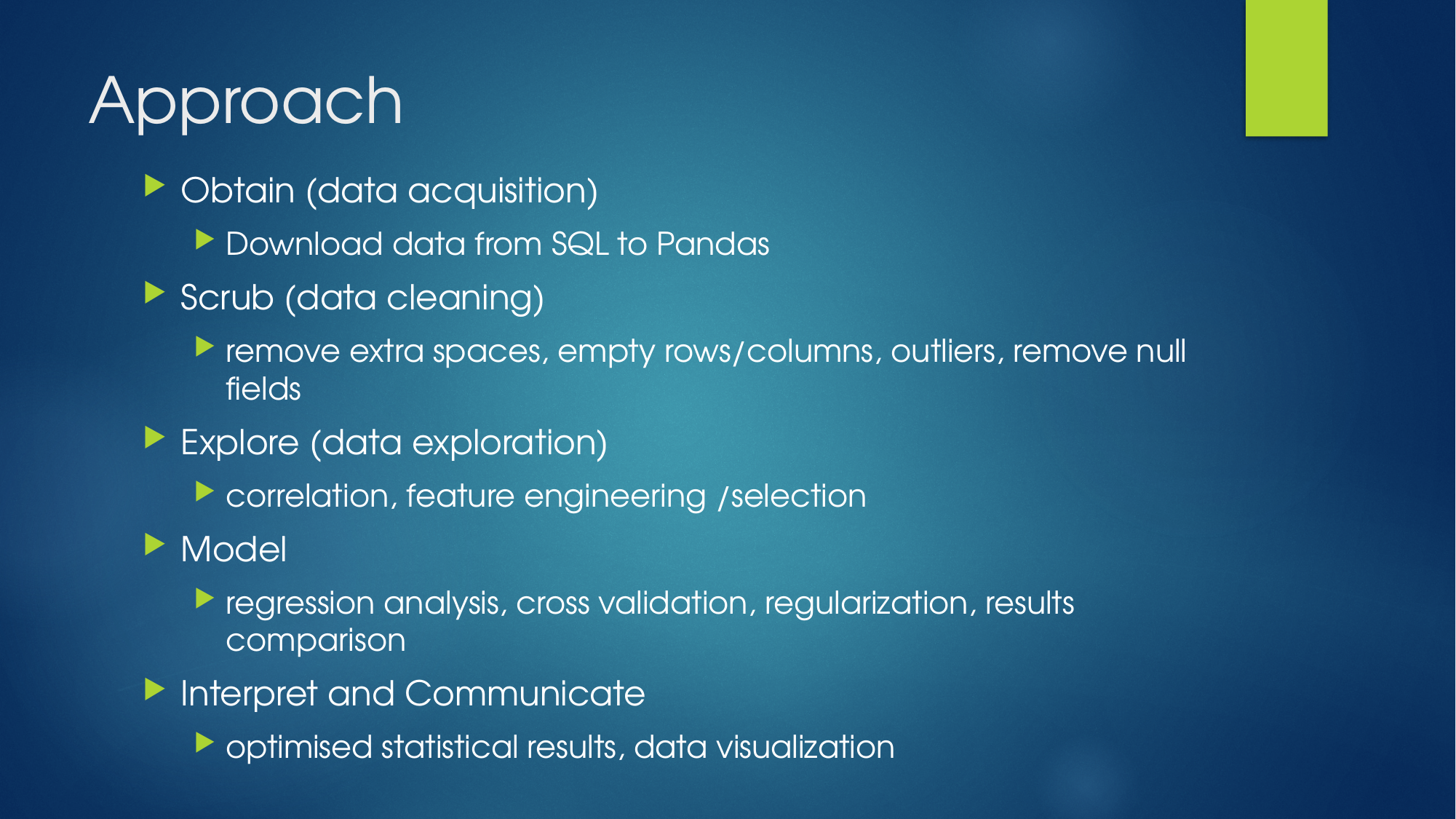

# Approach
Obtain (data acquisition)
Download data from SQL to Pandas
Scrub (data cleaning)
remove extra spaces, empty rows/columns, outliers, remove null fields
Explore (data exploration)
correlation, feature engineering /selection
Model
regression analysis, cross validation, regularization, results comparison
Interpret and Communicate
optimised statistical results, data visualization